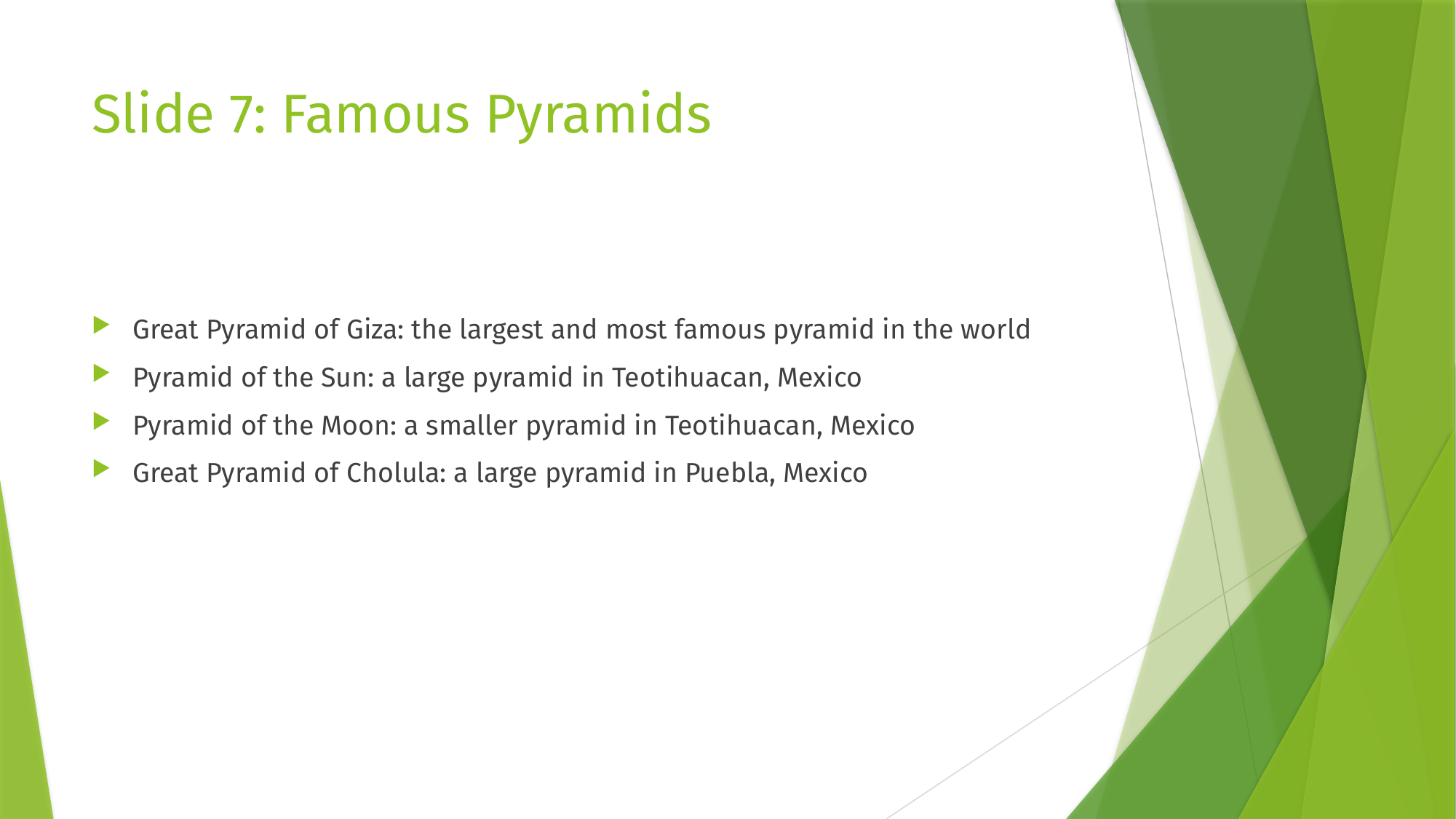

# Slide 7: Famous Pyramids

Great Pyramid of Giza: the largest and most famous pyramid in the world
Pyramid of the Sun: a large pyramid in Teotihuacan, Mexico
Pyramid of the Moon: a smaller pyramid in Teotihuacan, Mexico
Great Pyramid of Cholula: a large pyramid in Puebla, Mexico